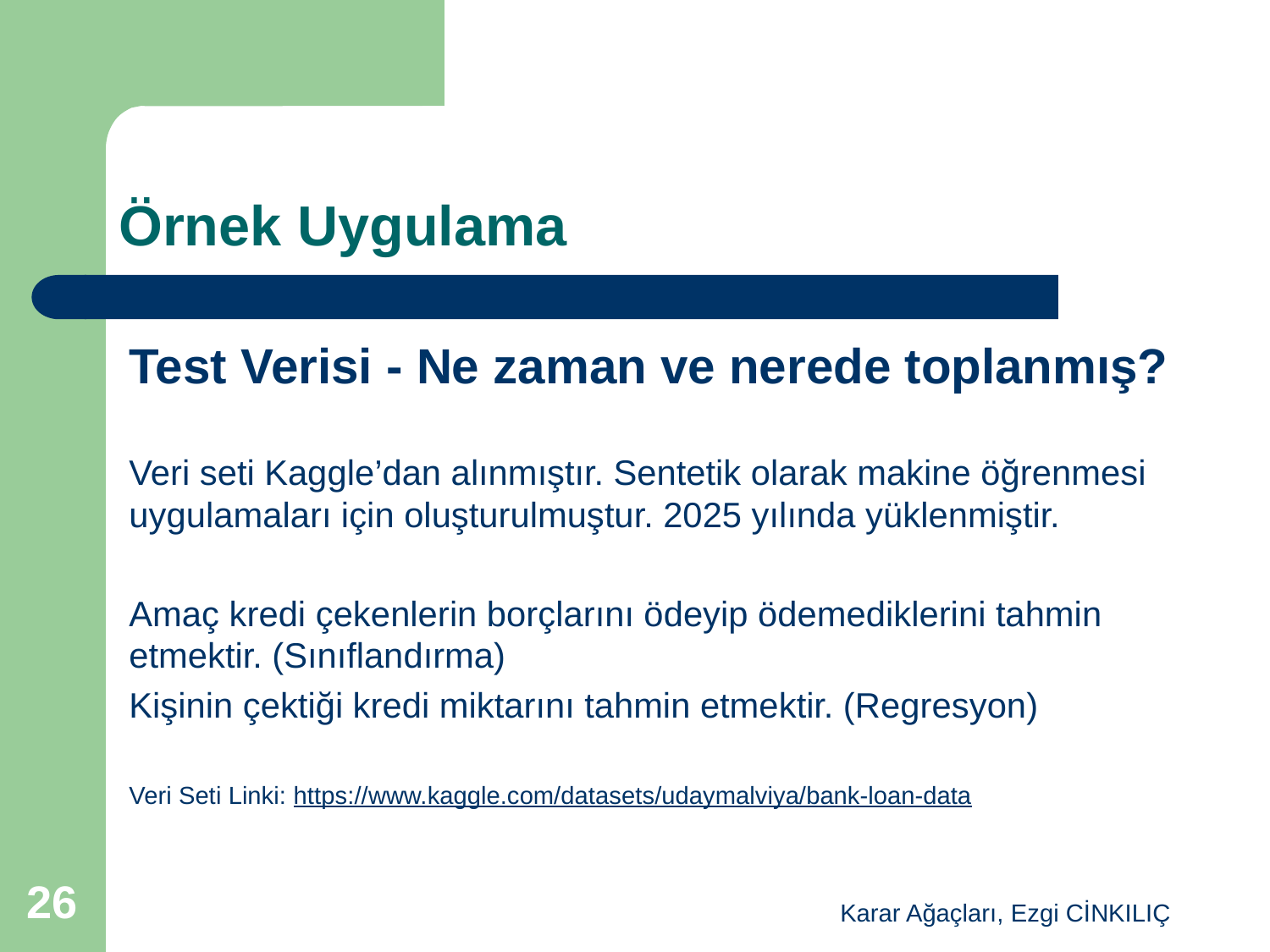

# Örnek Uygulama
Test Verisi - Ne zaman ve nerede toplanmış?

Veri seti Kaggle’dan alınmıştır. Sentetik olarak makine öğrenmesi uygulamaları için oluşturulmuştur. 2025 yılında yüklenmiştir.

Amaç kredi çekenlerin borçlarını ödeyip ödemediklerini tahmin etmektir. (Sınıflandırma)
Kişinin çektiği kredi miktarını tahmin etmektir. (Regresyon)

Veri Seti Linki: https://www.kaggle.com/datasets/udaymalviya/bank-loan-data

26
Karar Ağaçları, Ezgi CİNKILIÇ